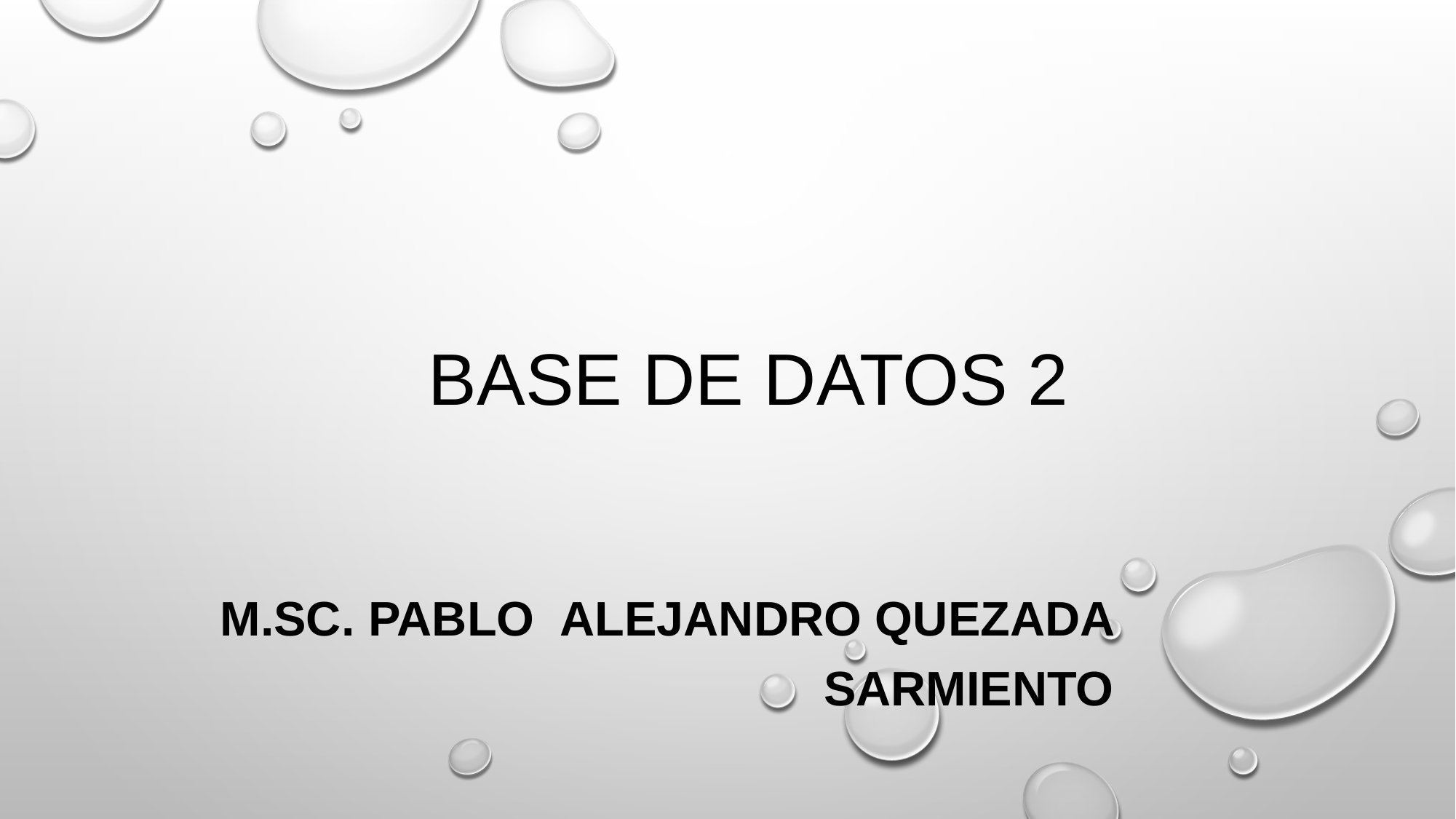

# BASE DE DATOS 2
M.Sc. Pablo  Alejandro Quezada sarmiento